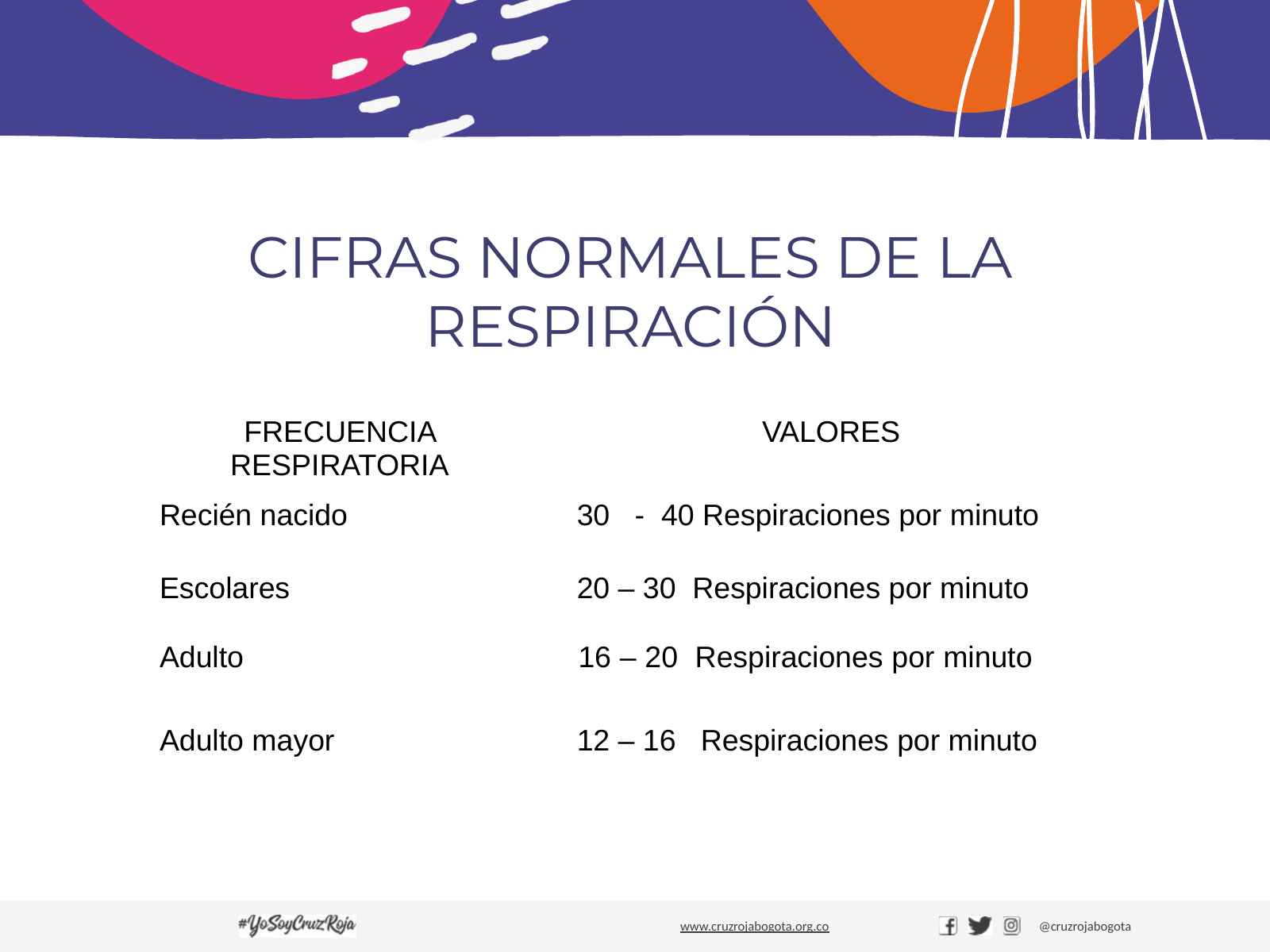

# CIFRAS NORMALES DE LA RESPIRACIÓN
| FRECUENCIA RESPIRATORIA | VALORES |
| --- | --- |
| Recién nacido | 30 - 40 Respiraciones por minuto |
| Escolares | 20 – 30 Respiraciones por minuto |
| Adulto | 16 – 20 Respiraciones por minuto |
| Adulto mayor | 12 – 16 Respiraciones por minuto |

www.cruzrojabogota.org.co
@cruzrojabogota